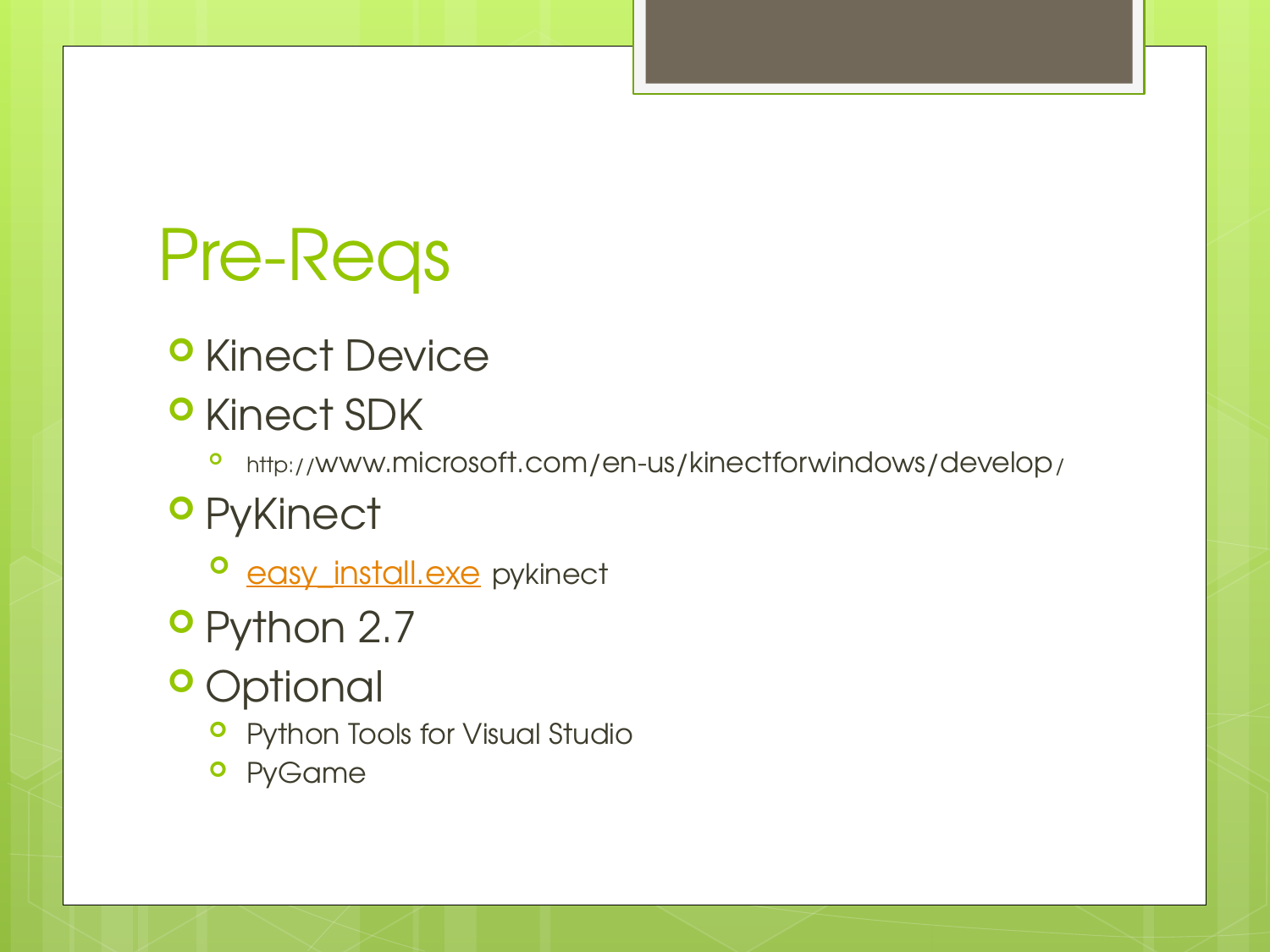

# Pre-Reqs
Kinect Device
Kinect SDK
http://www.microsoft.com/en-us/kinectforwindows/develop/
PyKinect
easy_install.exe pykinect
Python 2.7
Optional
Python Tools for Visual Studio
PyGame